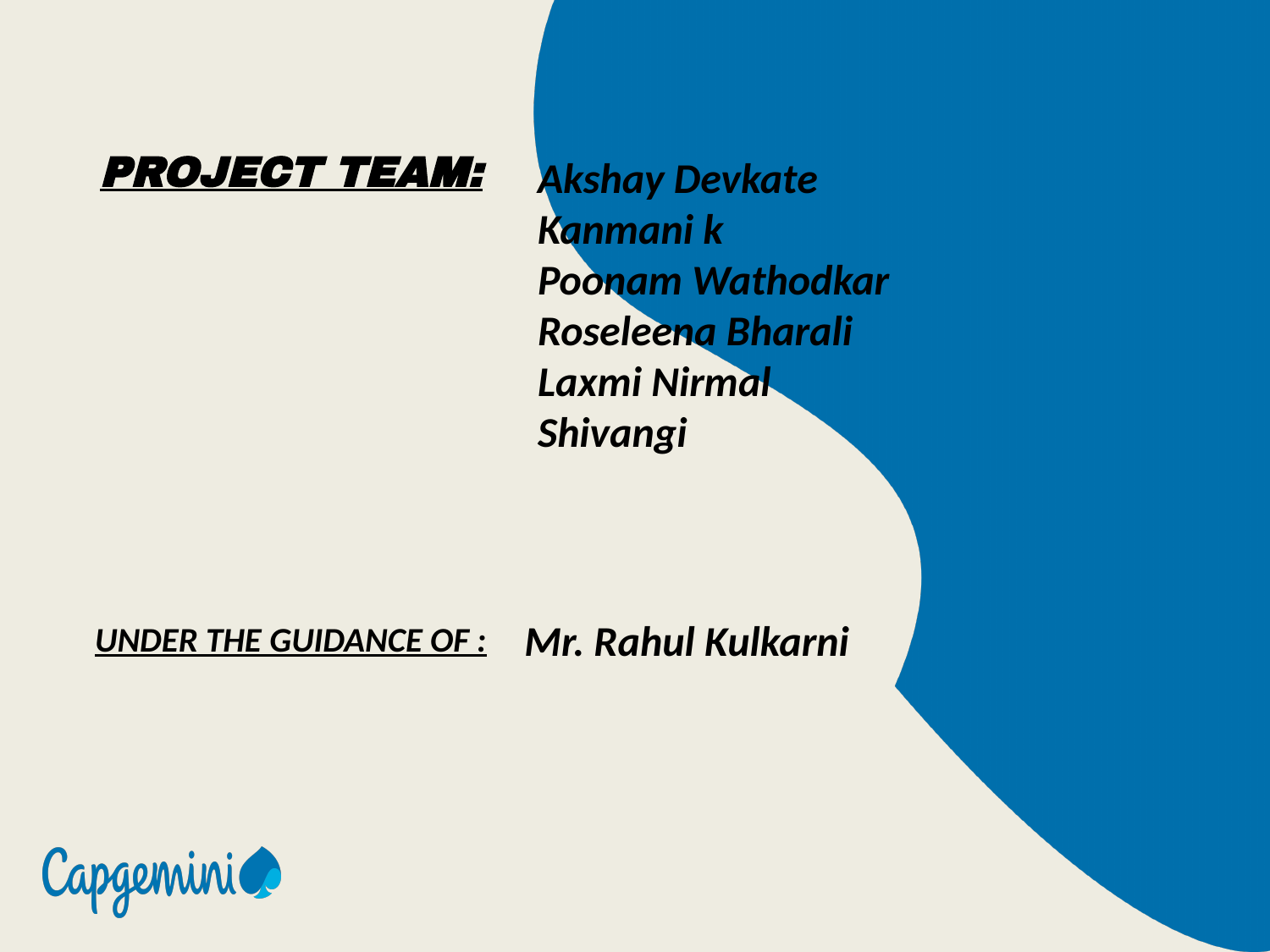

Project Team:
Akshay Devkate
Kanmani k
Poonam Wathodkar
Roseleena Bharali
Laxmi Nirmal
Shivangi

Mr. Rahul Kulkarni
# Under the guidance of :